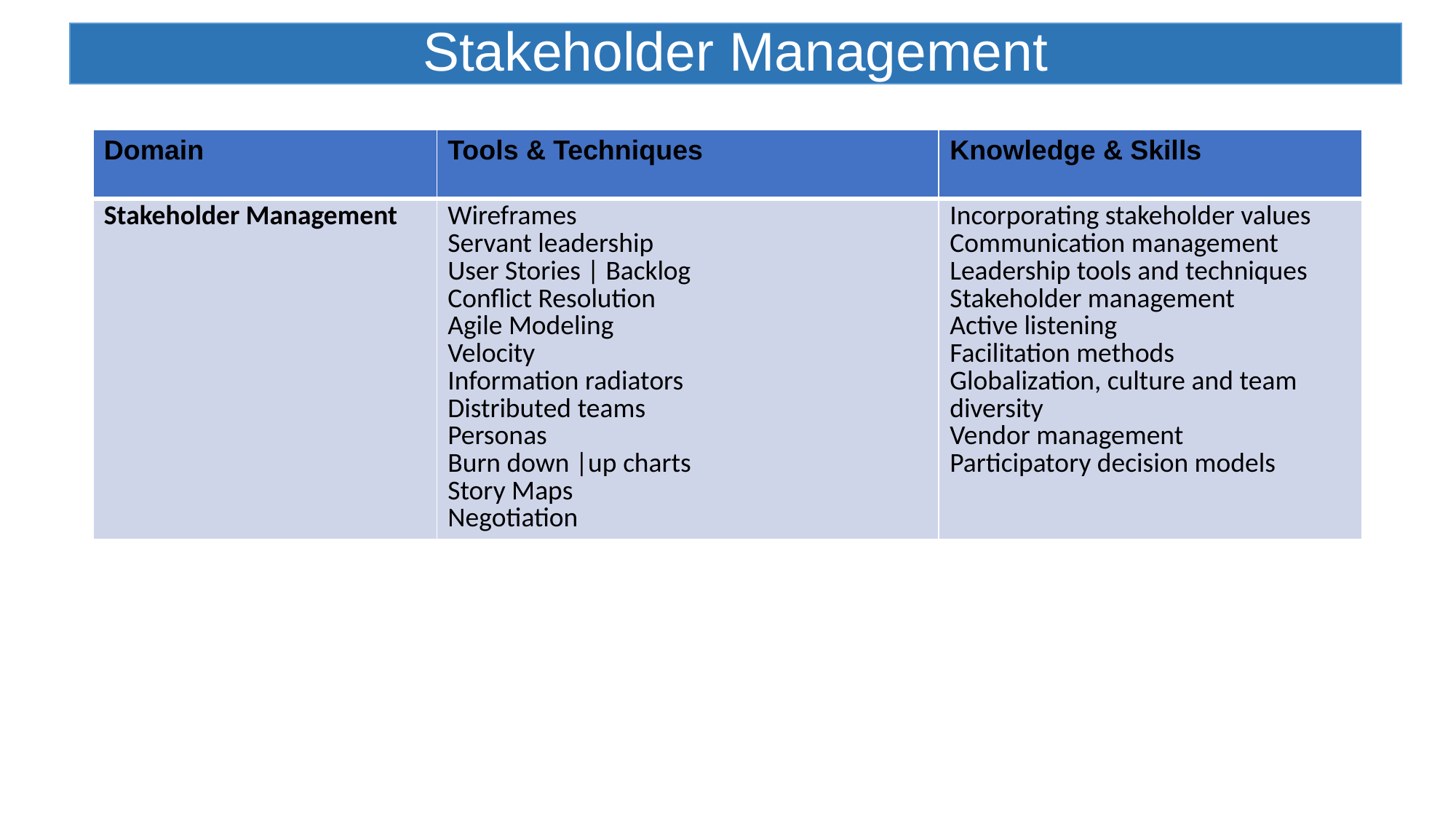

# Stakeholder Management

| Domain | Tools & Techniques | Knowledge & Skills |
| --- | --- | --- |
| Stakeholder Management | Wireframes Servant leadership User Stories | Backlog Conflict Resolution Agile Modeling Velocity Information radiators Distributed teams Personas Burn down |up charts Story Maps Negotiation | Incorporating stakeholder values Communication management Leadership tools and techniques Stakeholder management Active listening Facilitation methods Globalization, culture and team diversity Vendor management Participatory decision models |